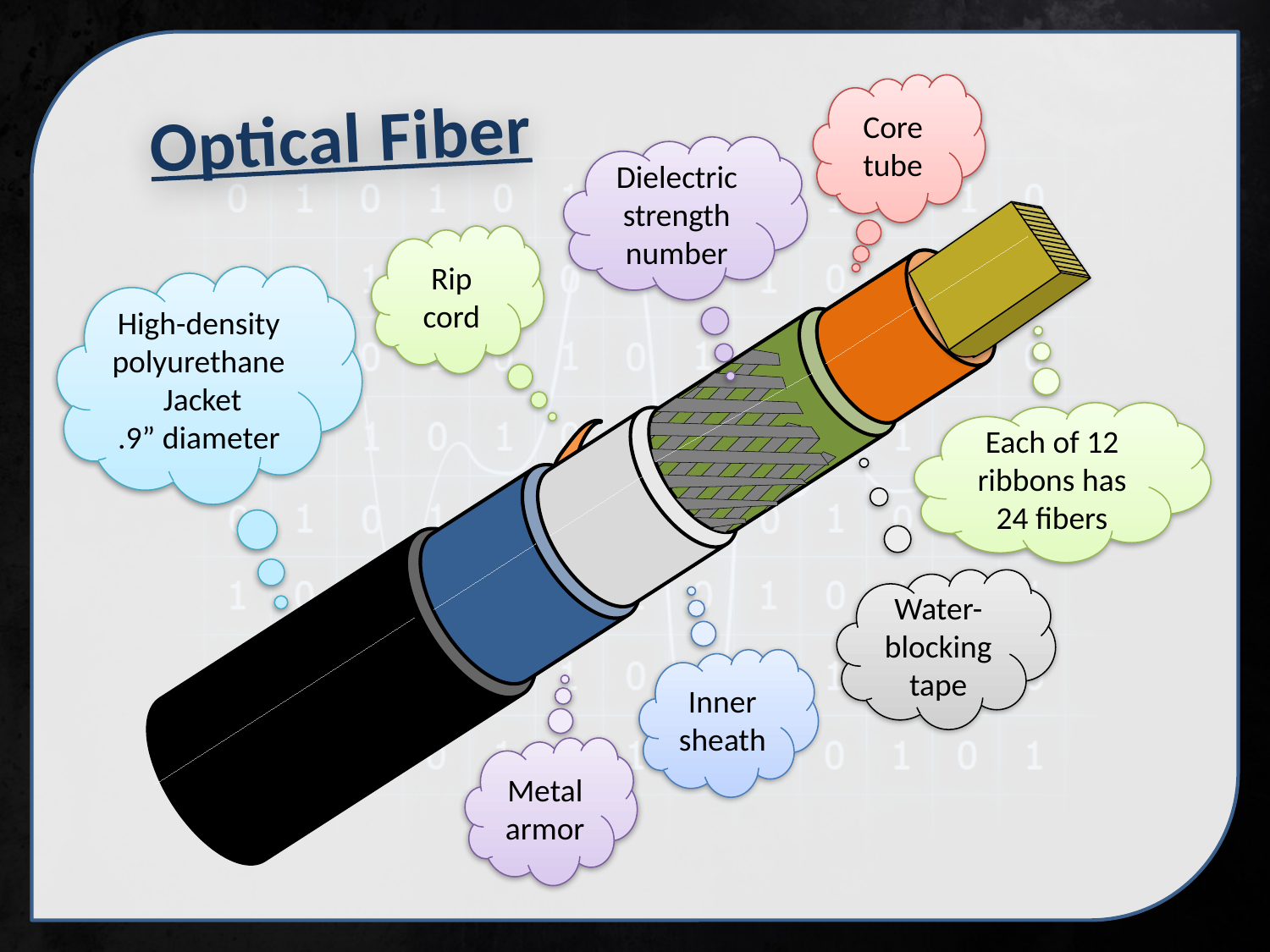

Core tube
Optical Fiber
Dielectric strength number

Rip cord
High-density polyurethane  Jacket
.9” diameter

Each of 12 ribbons has 24 fibers

Water-blocking tape

Inner sheath
Metal armor